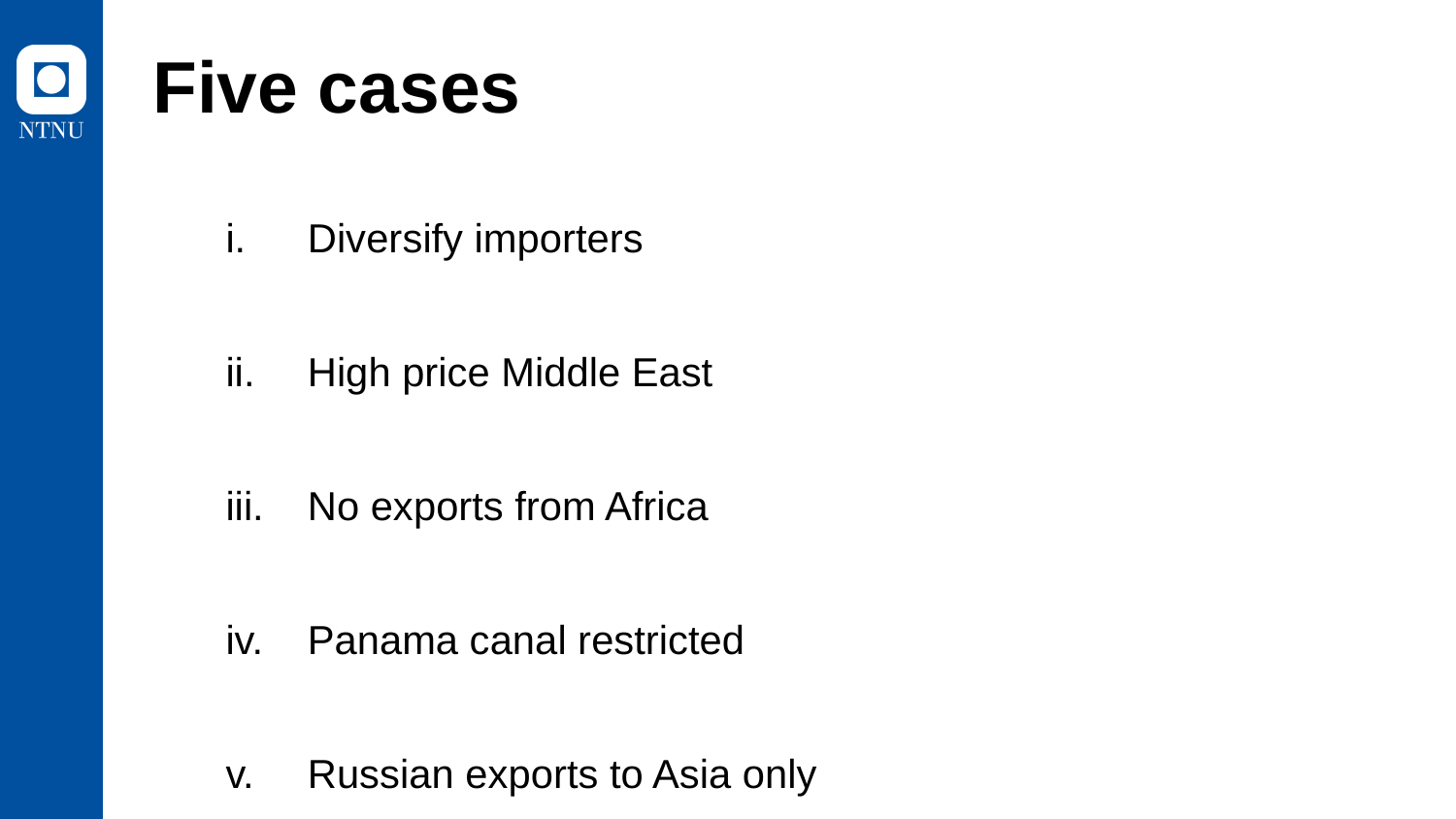

# Five cases

Diversify importers

High price Middle East

No exports from Africa

Panama canal restricted

Russian exports to Asia only